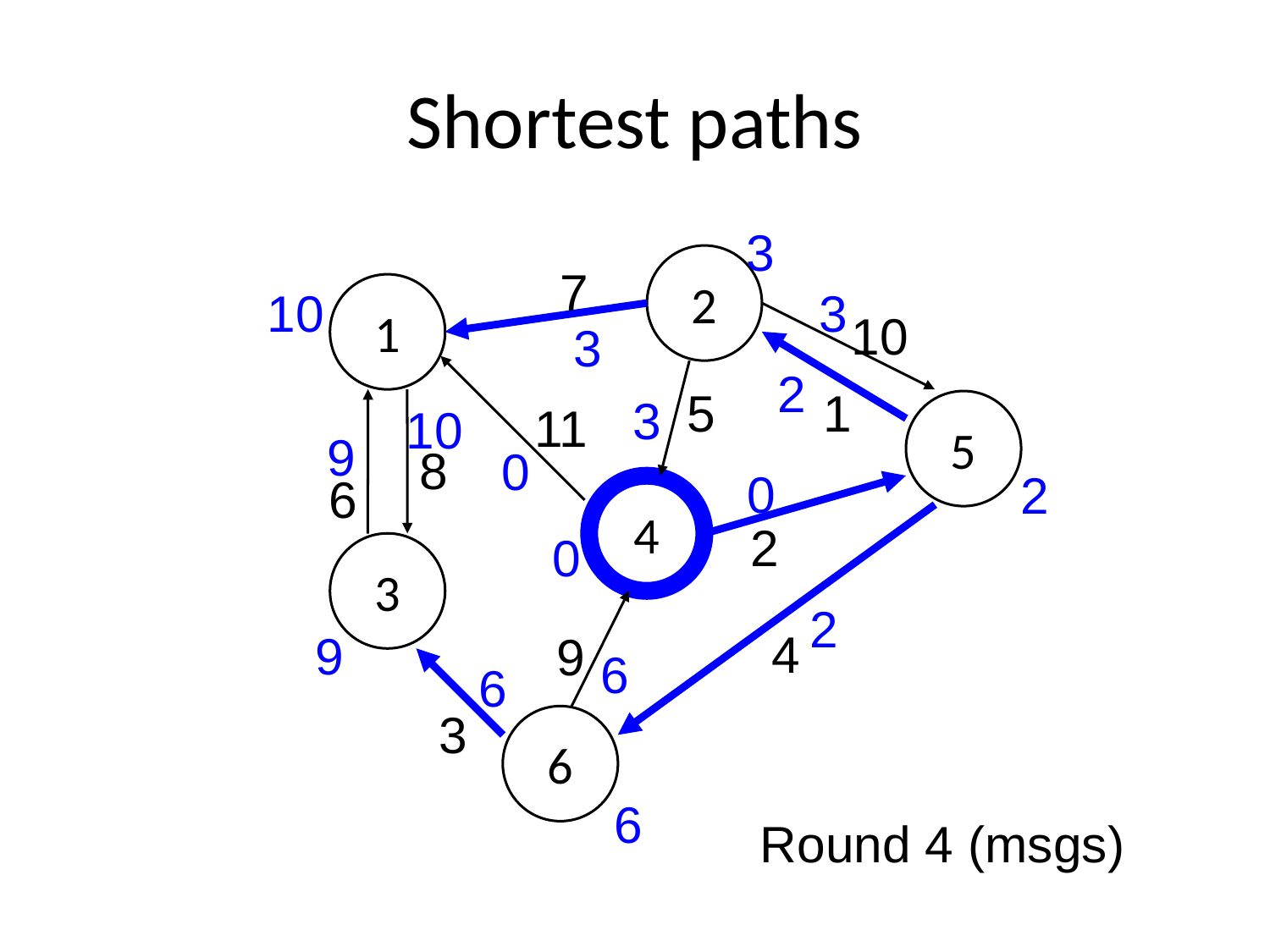

# Shortest paths
3
2
7
1
10
3
10

3

2

5
1
3

11
10
5
9
8
0
0
2
6

4

2
0
3
2

4
9
9
6

6
3
6
6
Round 4 (msgs)